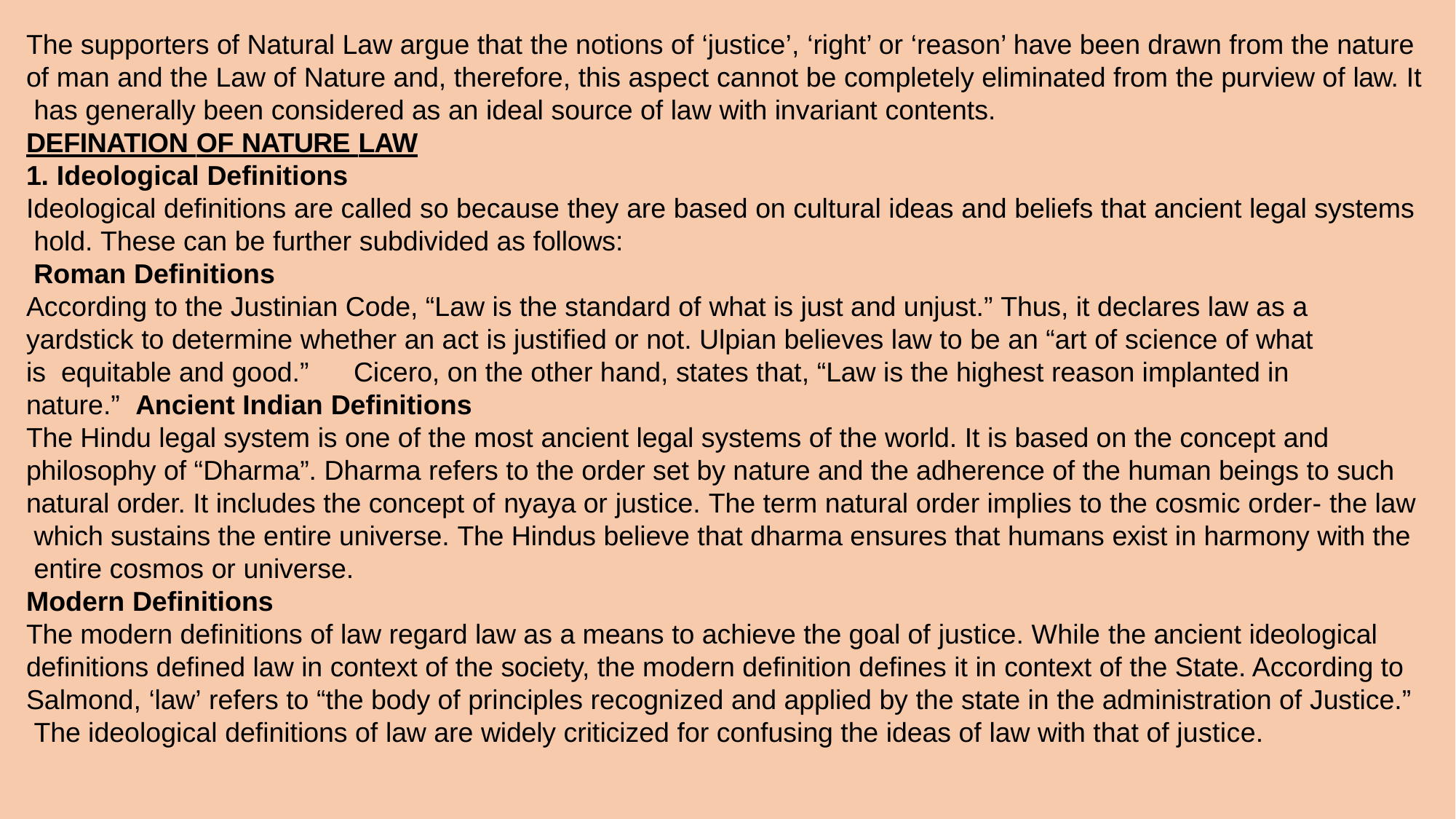

The supporters of Natural Law argue that the notions of ‘justice’, ‘right’ or ‘reason’ have been drawn from the nature  of man and the Law of Nature and, therefore, this aspect cannot be completely eliminated from the purview of law. It  has generally been considered as an ideal source of law with invariant contents.
DEFINATION OF NATURE LAW
1. Ideological Definitions
Ideological definitions are called so because they are based on cultural ideas and beliefs that ancient legal systems  hold. These can be further subdivided as follows:
Roman Definitions
According to the Justinian Code, “Law is the standard of what is just and unjust.” Thus, it declares law as a  yardstick to determine whether an act is justified or not. Ulpian believes law to be an “art of science of what is  equitable and good.”	Cicero, on the other hand, states that, “Law is the highest reason implanted in nature.”  Ancient Indian Definitions
The Hindu legal system is one of the most ancient legal systems of the world. It is based on the concept and  philosophy of “Dharma”. Dharma refers to the order set by nature and the adherence of the human beings to such  natural order. It includes the concept of nyaya or justice. The term natural order implies to the cosmic order- the law  which sustains the entire universe. The Hindus believe that dharma ensures that humans exist in harmony with the  entire cosmos or universe.
Modern Definitions
The modern definitions of law regard law as a means to achieve the goal of justice. While the ancient ideological  definitions defined law in context of the society, the modern definition defines it in context of the State. According to  Salmond, ‘law’ refers to “the body of principles recognized and applied by the state in the administration of Justice.”  The ideological definitions of law are widely criticized for confusing the ideas of law with that of justice.